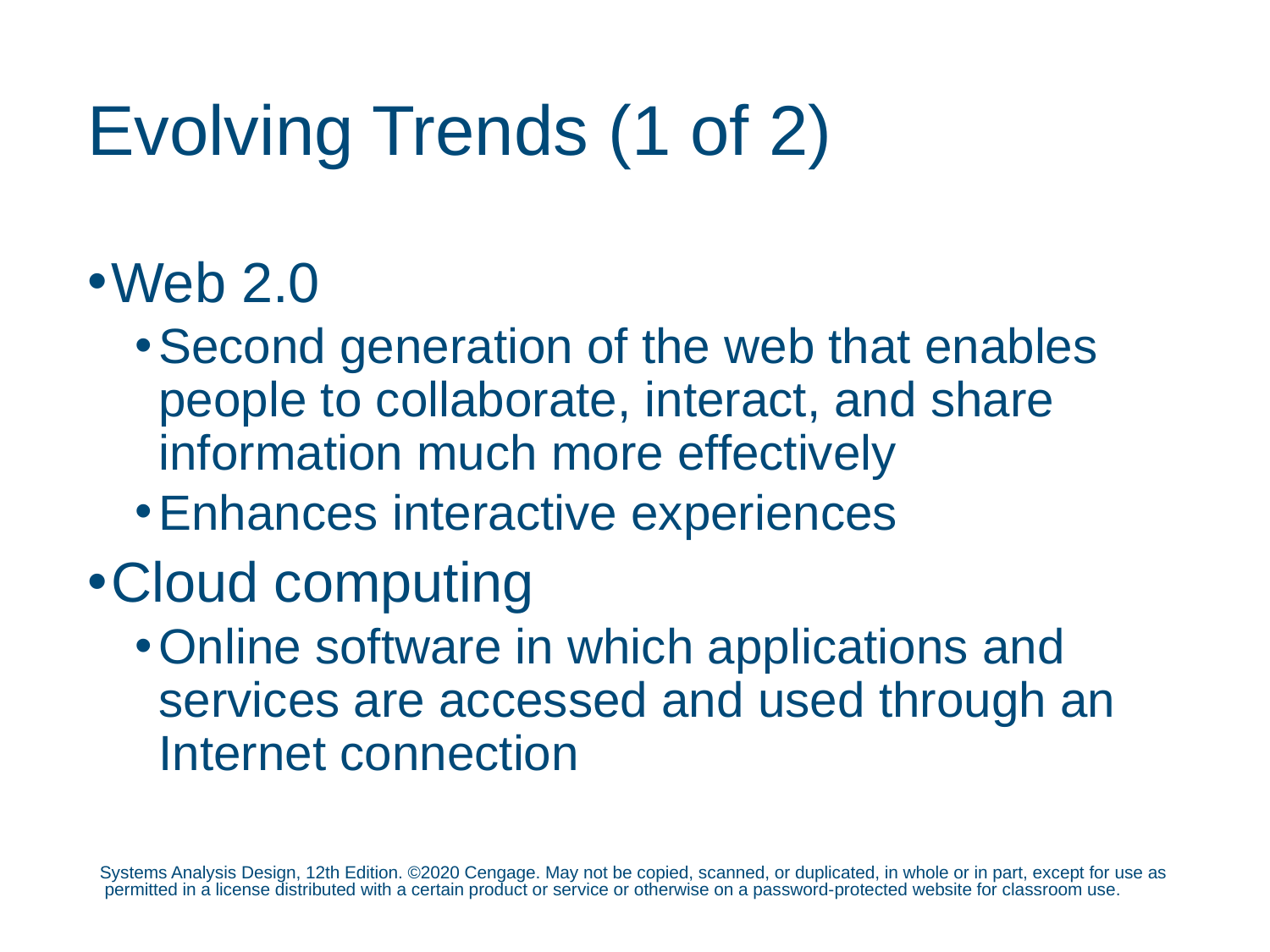

# Evolving Trends (1 of 2)
Web 2.0
Second generation of the web that enables people to collaborate, interact, and share information much more effectively
Enhances interactive experiences
Cloud computing
Online software in which applications and services are accessed and used through an Internet connection
Systems Analysis Design, 12th Edition. ©2020 Cengage. May not be copied, scanned, or duplicated, in whole or in part, except for use as permitted in a license distributed with a certain product or service or otherwise on a password-protected website for classroom use.